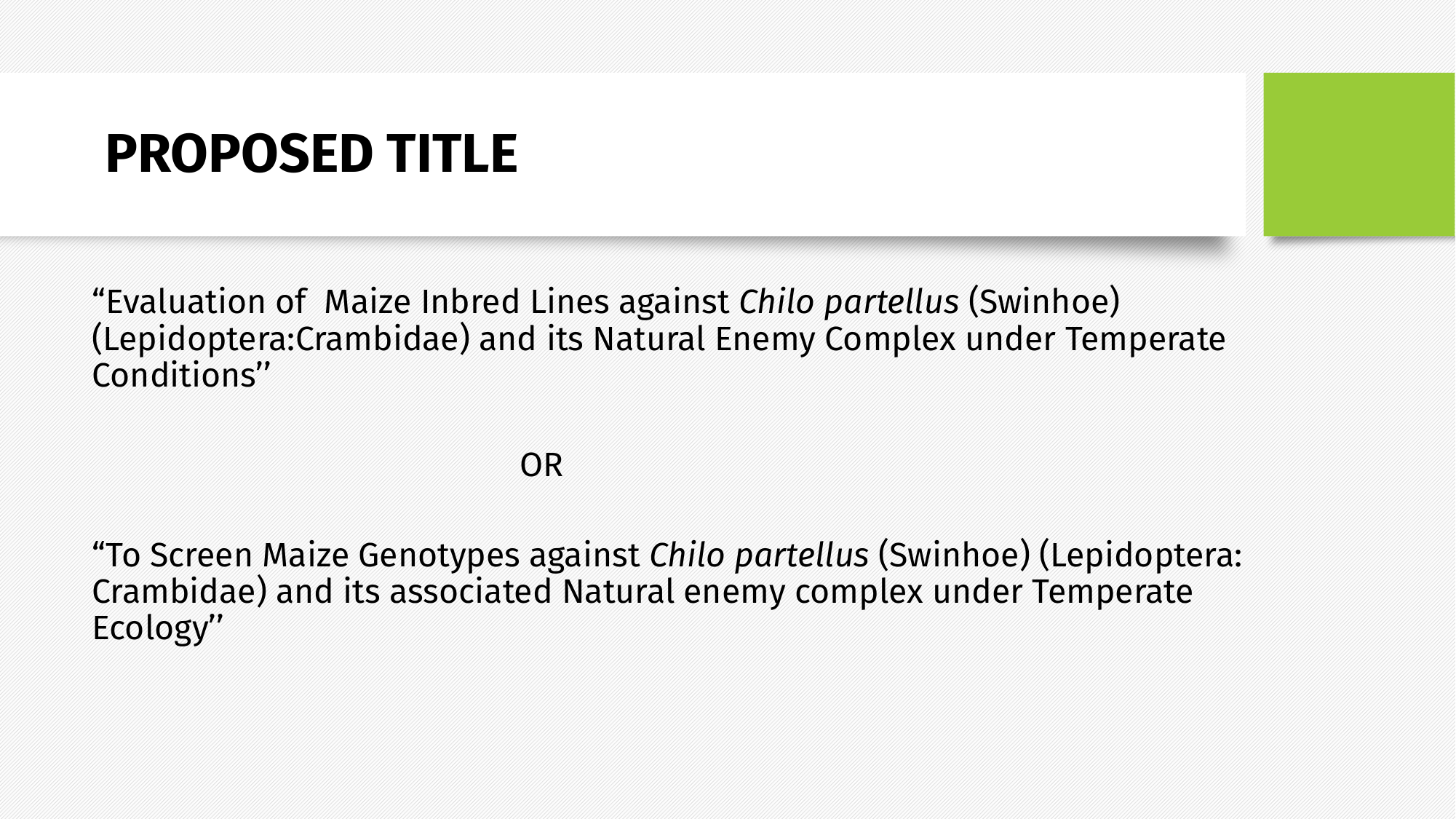

PROPOSED TITLE
“Evaluation of  Maize Inbred Lines against Chilo partellus (Swinhoe) (Lepidoptera:Crambidae) and its Natural Enemy Complex under Temperate Conditions’’

                                                OR

“To Screen Maize Genotypes against Chilo partellus (Swinhoe) (Lepidoptera: Crambidae) and its associated Natural enemy complex under Temperate Ecology’’